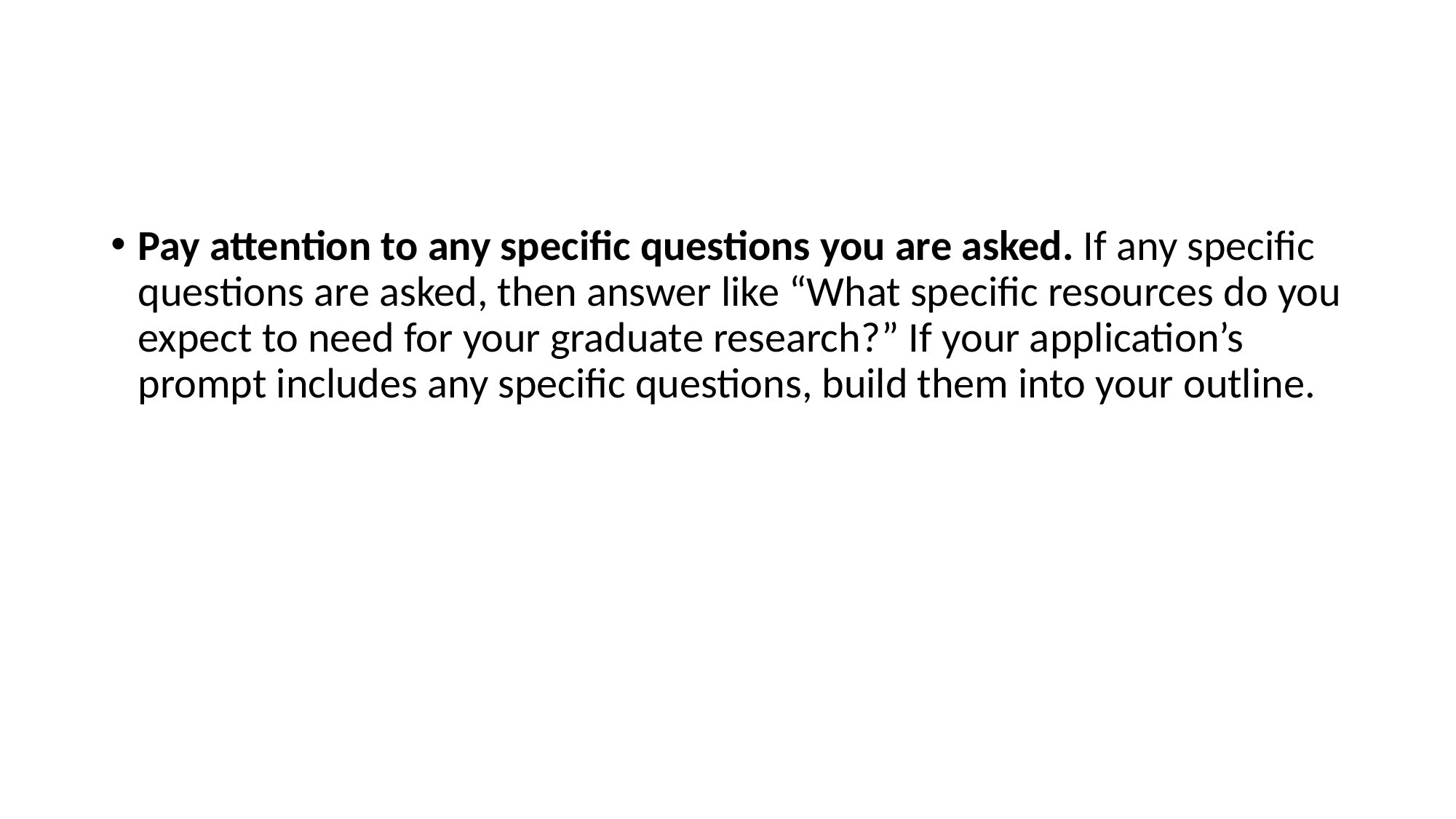

#
Pay attention to any specific questions you are asked. If any specific questions are asked, then answer like “What specific resources do you expect to need for your graduate research?” If your application’s prompt includes any specific questions, build them into your outline.